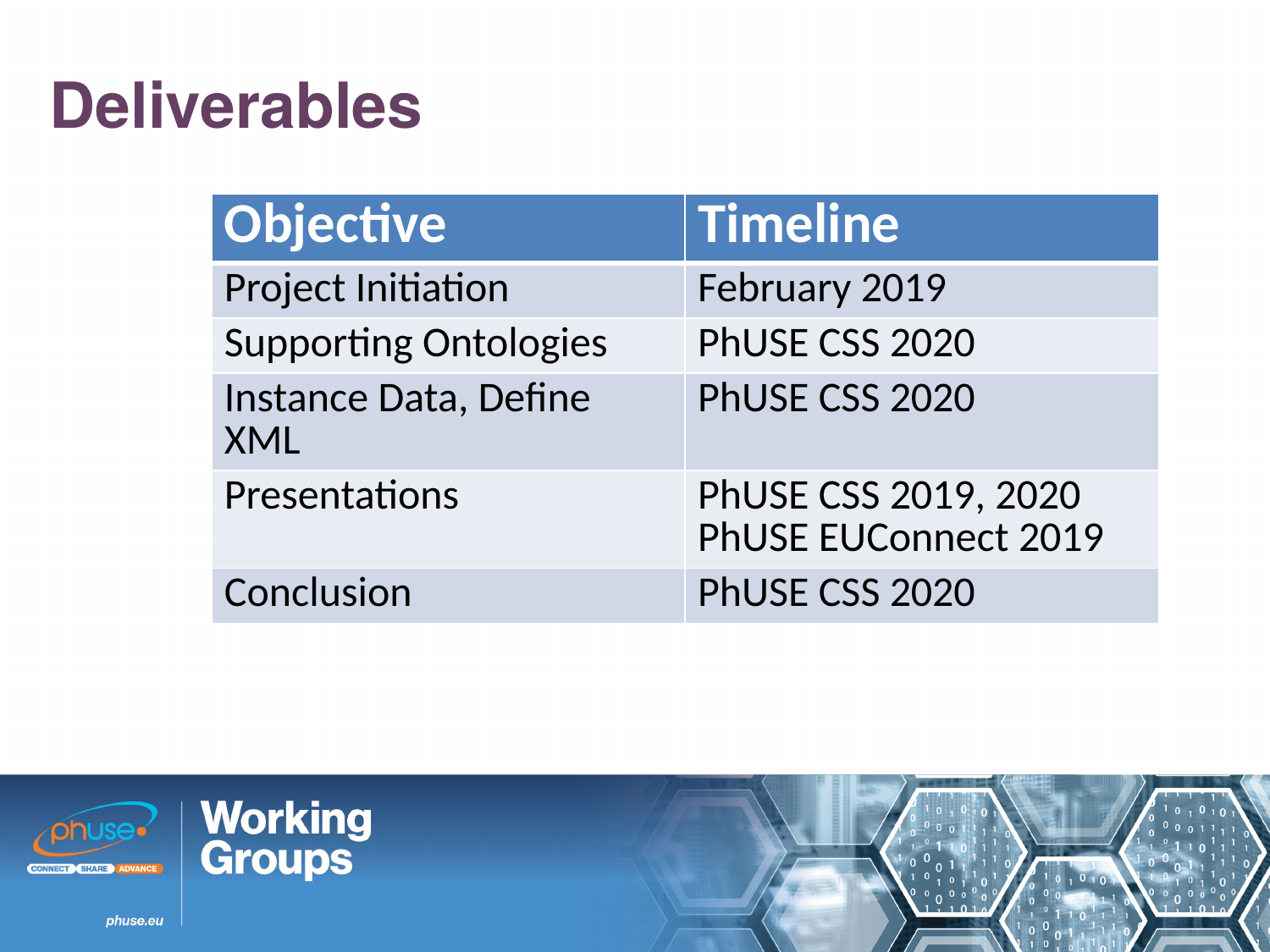

Deliverables
| Objective | Timeline |
| --- | --- |
| Project Initiation | February 2019 |
| Supporting Ontologies | PhUSE CSS 2020 |
| Instance Data, Define XML | PhUSE CSS 2020 |
| Presentations | PhUSE CSS 2019, 2020 PhUSE EUConnect 2019 |
| Conclusion | PhUSE CSS 2020 |